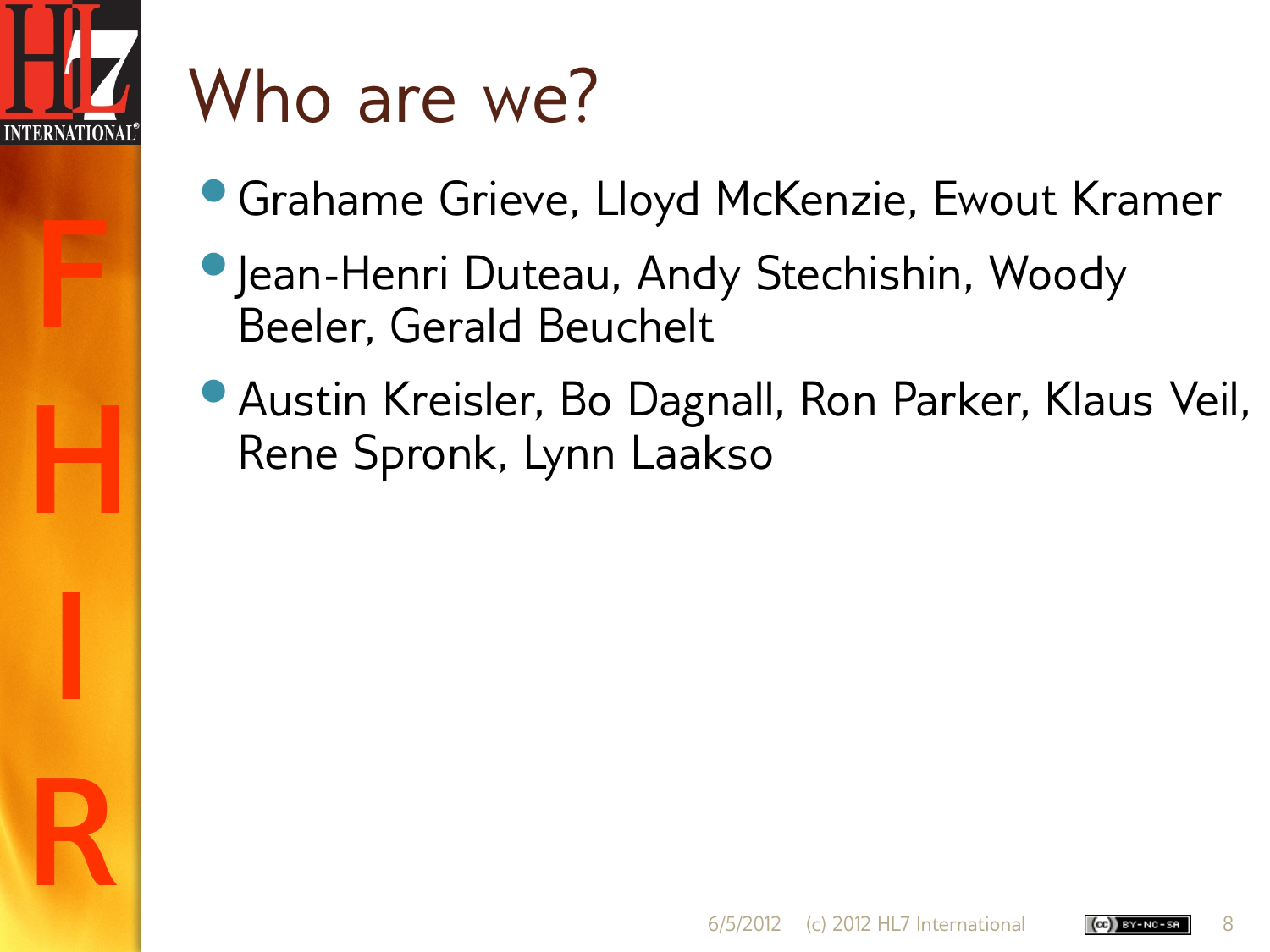

# Who are we?
Grahame Grieve, Lloyd McKenzie, Ewout Kramer
Jean-Henri Duteau, Andy Stechishin, Woody Beeler, Gerald Beuchelt
Austin Kreisler, Bo Dagnall, Ron Parker, Klaus Veil, Rene Spronk, Lynn Laakso
6/5/2012
(c) 2012 HL7 International
8